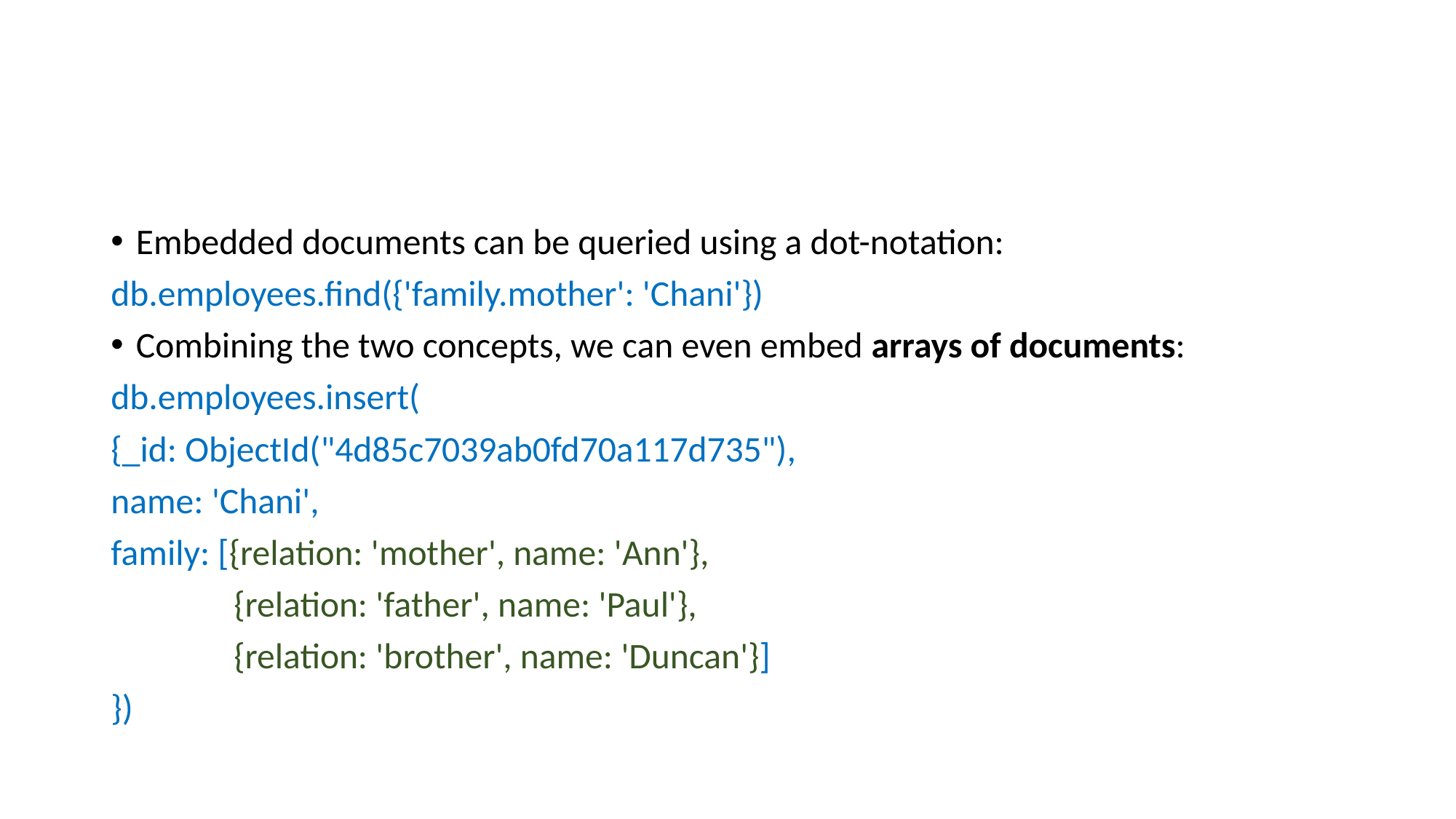

#
Embedded documents can be queried using a dot-notation:
db.employees.find({'family.mother': 'Chani'})
Combining the two concepts, we can even embed arrays of documents:
db.employees.insert(
{_id: ObjectId("4d85c7039ab0fd70a117d735"),
name: 'Chani',
family: [{relation: 'mother', name: 'Ann'},
               {relation: 'father', name: 'Paul'},
               {relation: 'brother', name: 'Duncan'}]
})